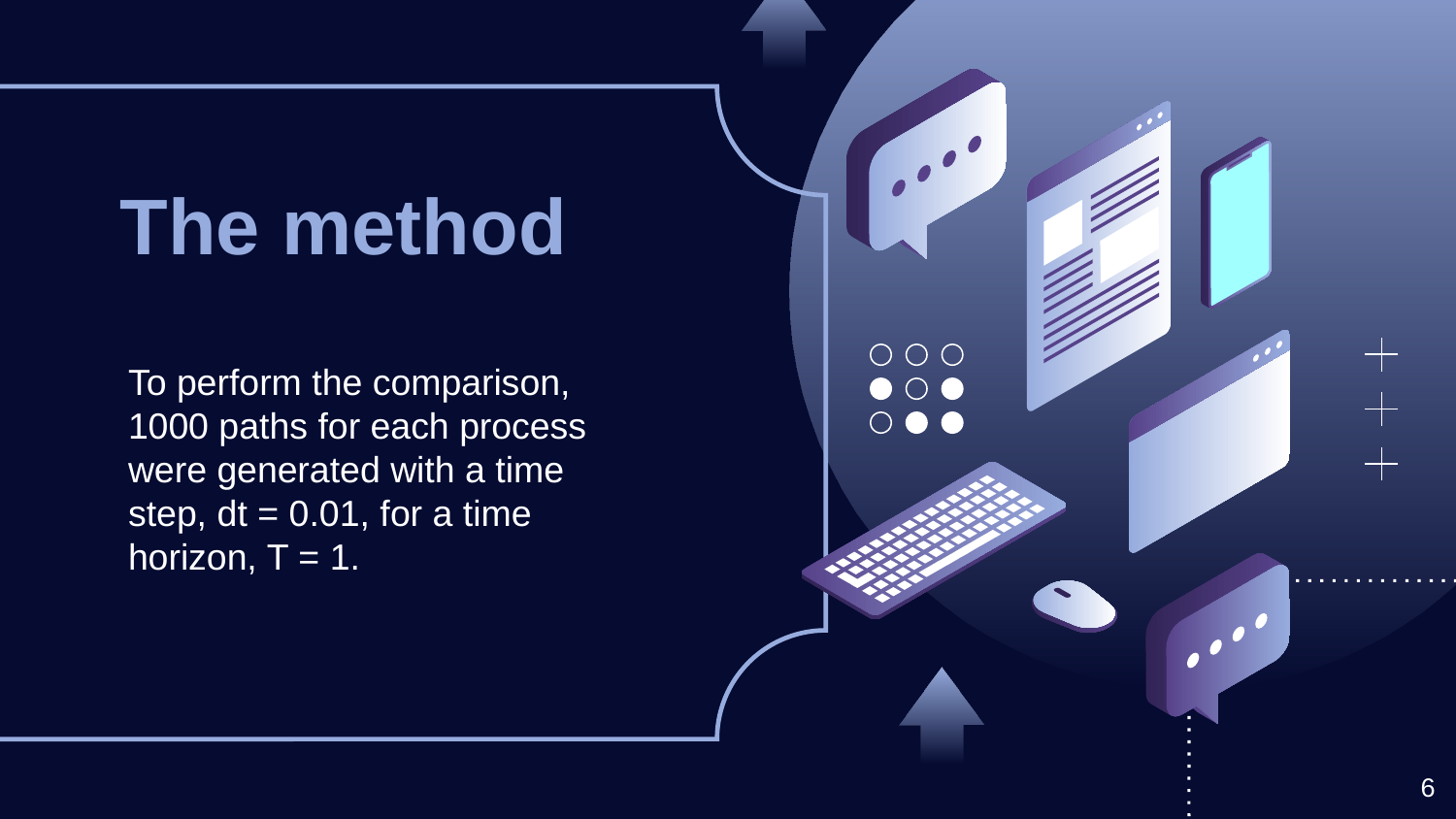

# The method

To perform the comparison, 1000 paths for each process were generated with a time step, dt = 0.01, for a time horizon, T = 1.

6